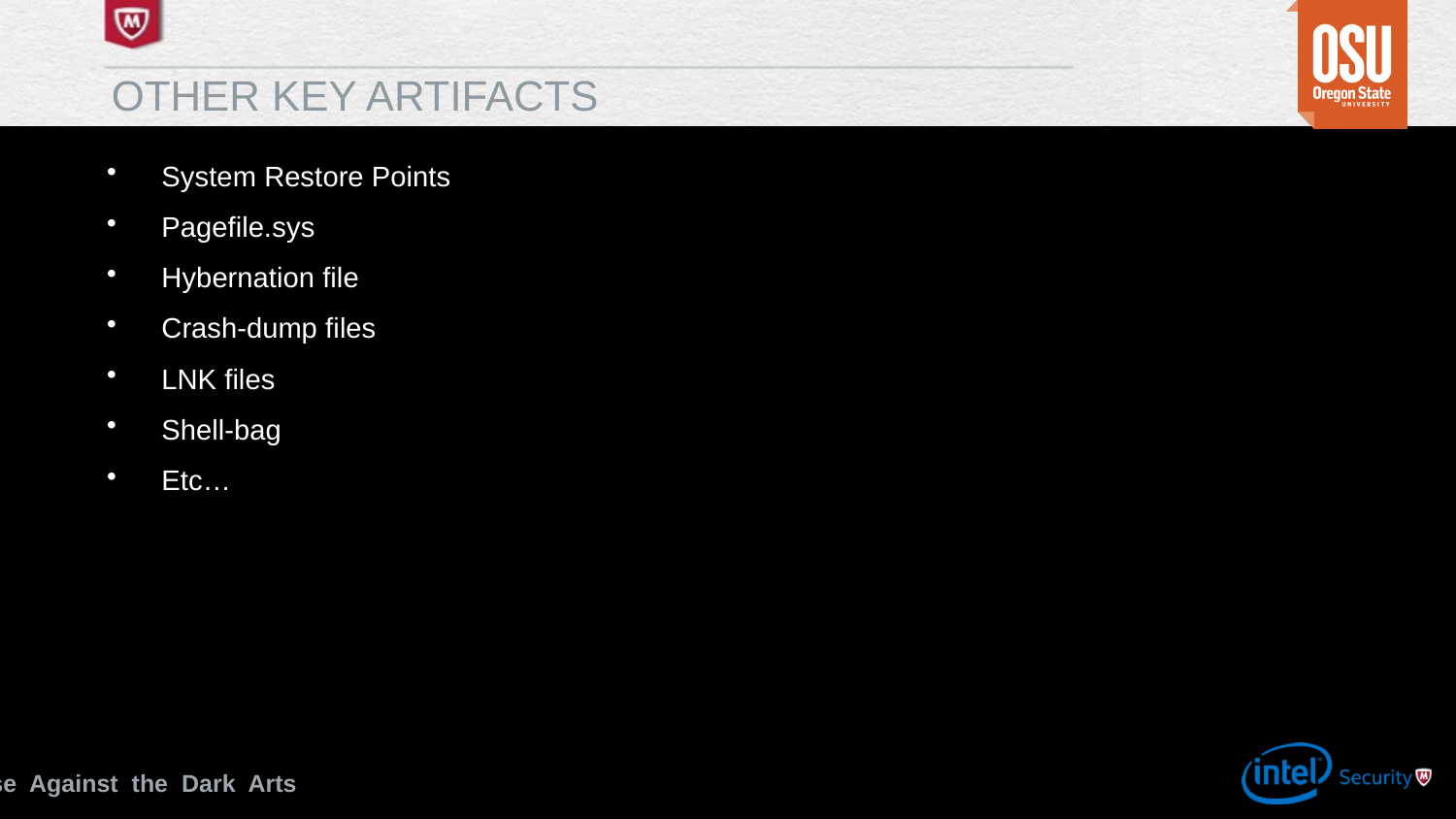

# Other key artifacts
System Restore Points
Pagefile.sys
Hybernation file
Crash-dump files
LNK files
Shell-bag
Etc…